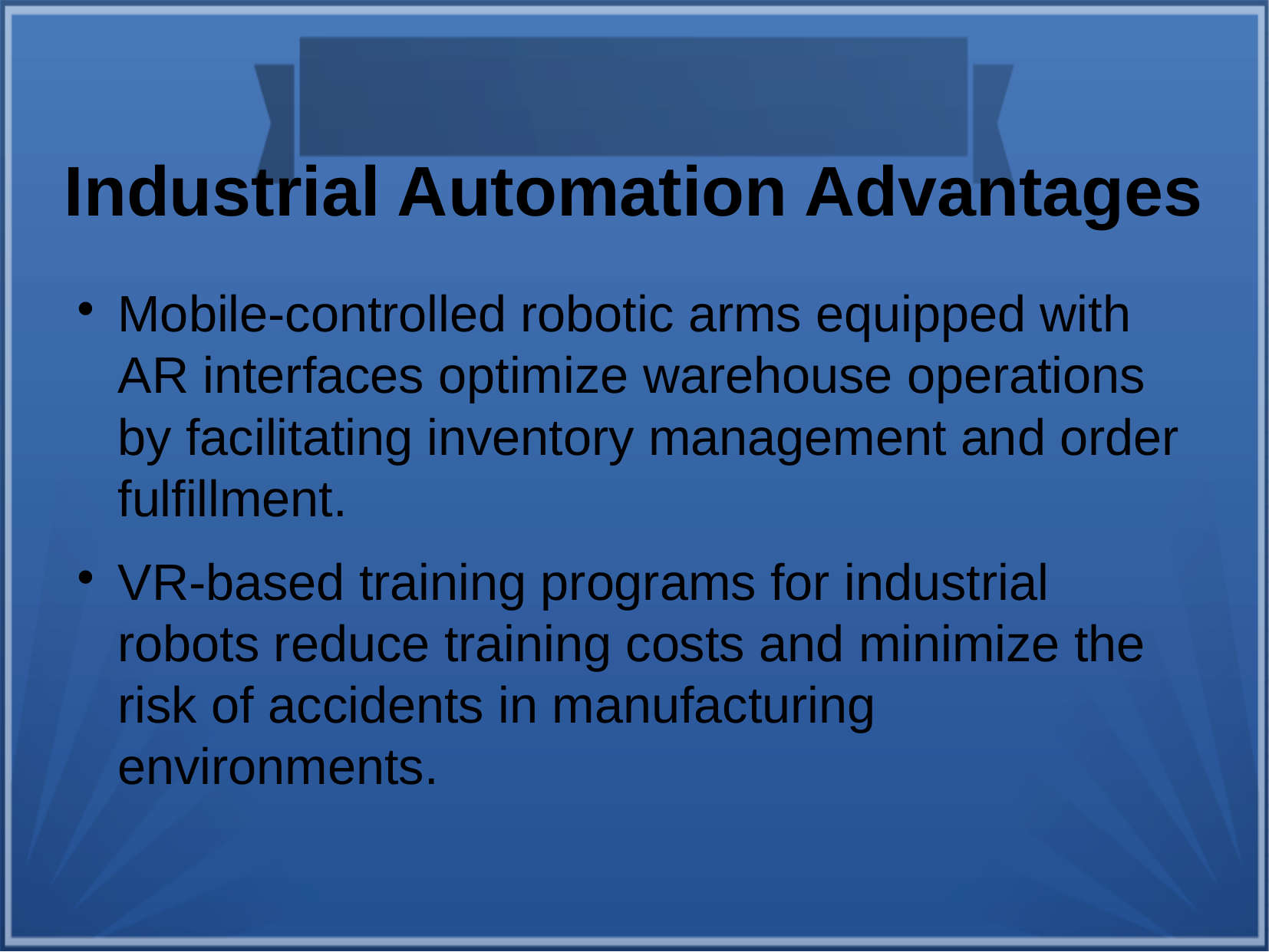

Industrial Automation Advantages
Mobile-controlled robotic arms equipped with AR interfaces optimize warehouse operations by facilitating inventory management and order fulfillment.
VR-based training programs for industrial robots reduce training costs and minimize the risk of accidents in manufacturing environments.